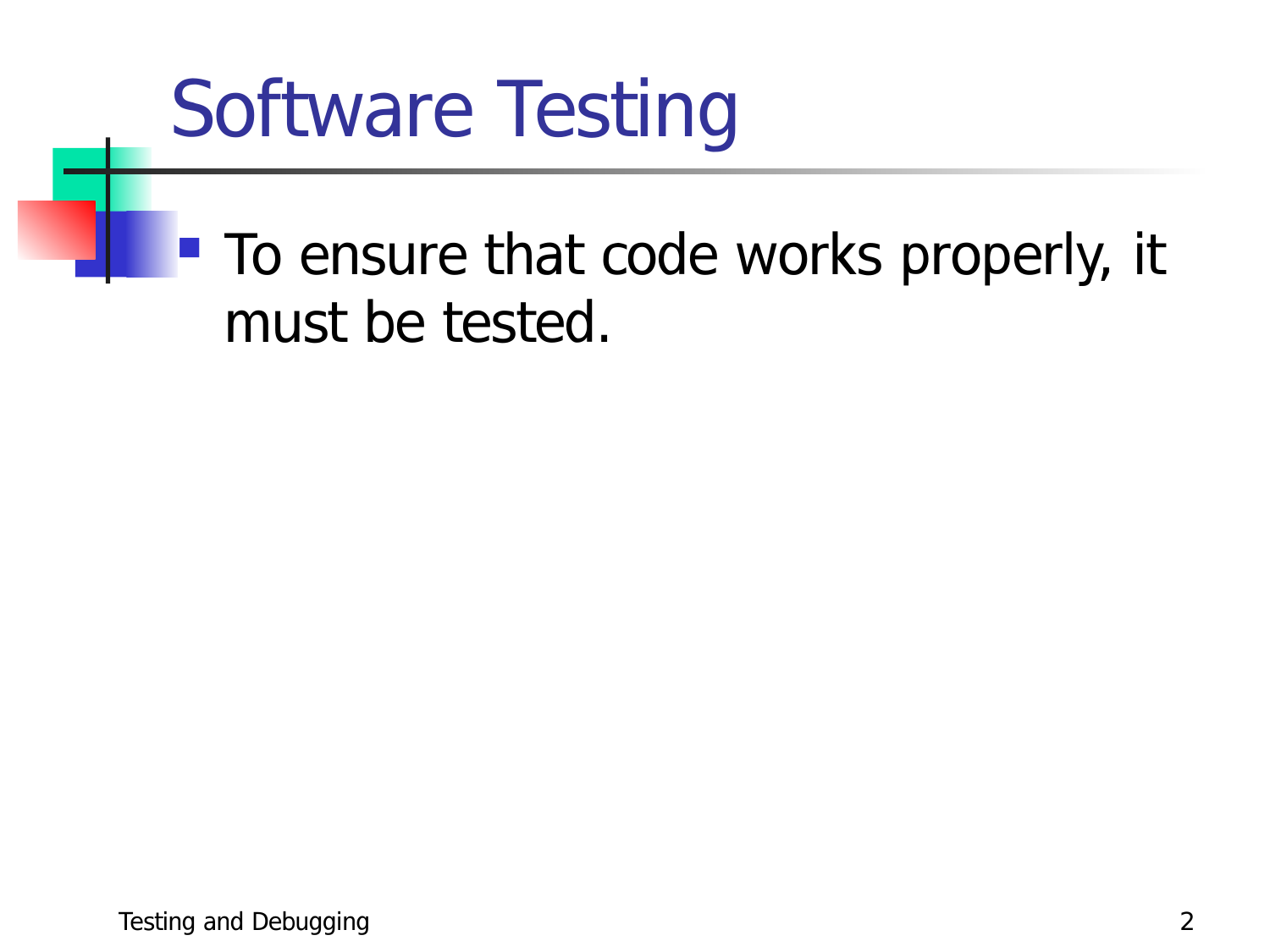

# Software Testing
To ensure that code works properly, it must be tested.
Testing and Debugging
2